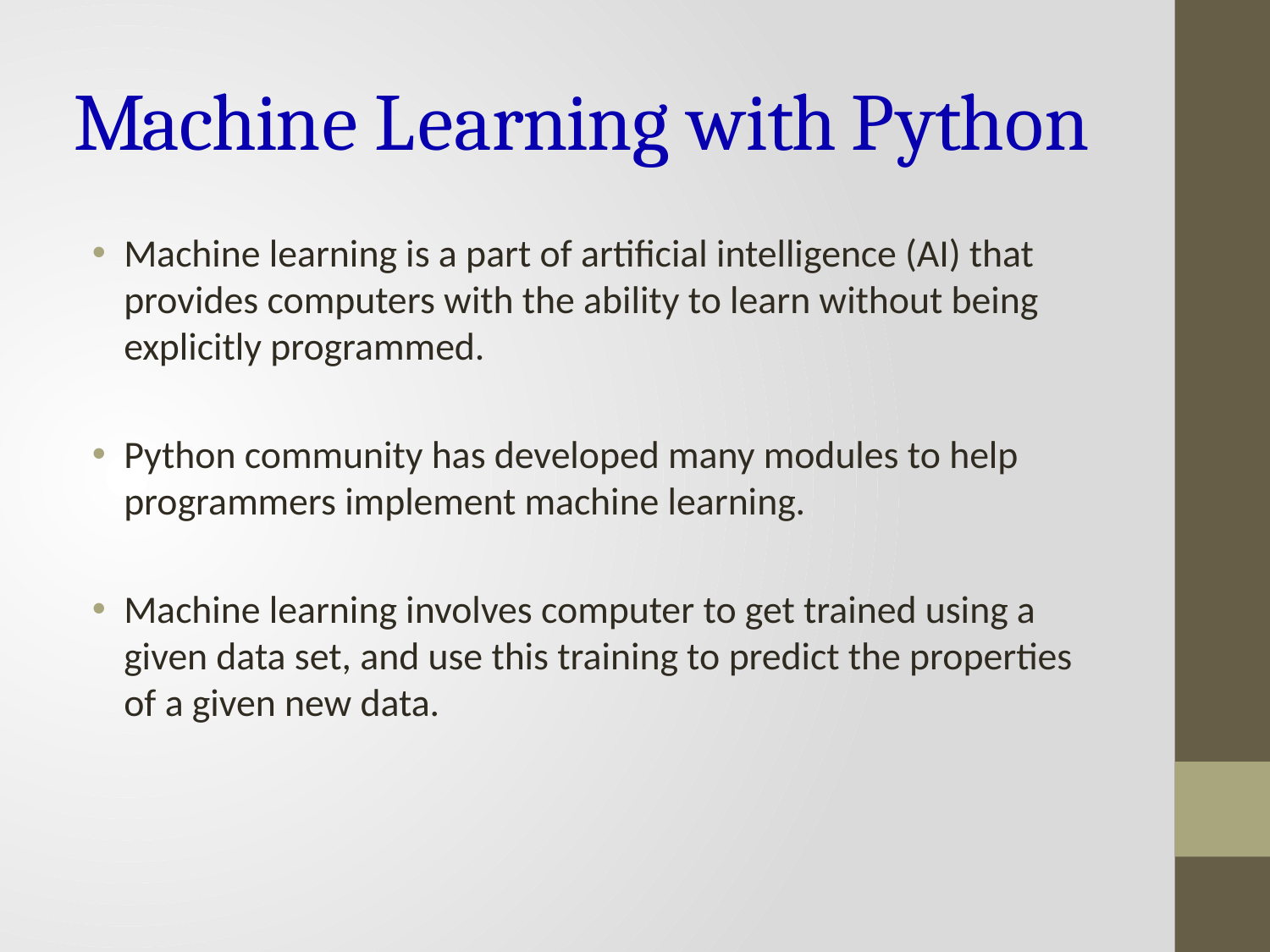

# Machine Learning with Python
Machine learning is a part of artificial intelligence (AI) that provides computers with the ability to learn without being explicitly programmed.

Python community has developed many modules to help programmers implement machine learning.

Machine learning involves computer to get trained using a given data set, and use this training to predict the properties of a given new data.